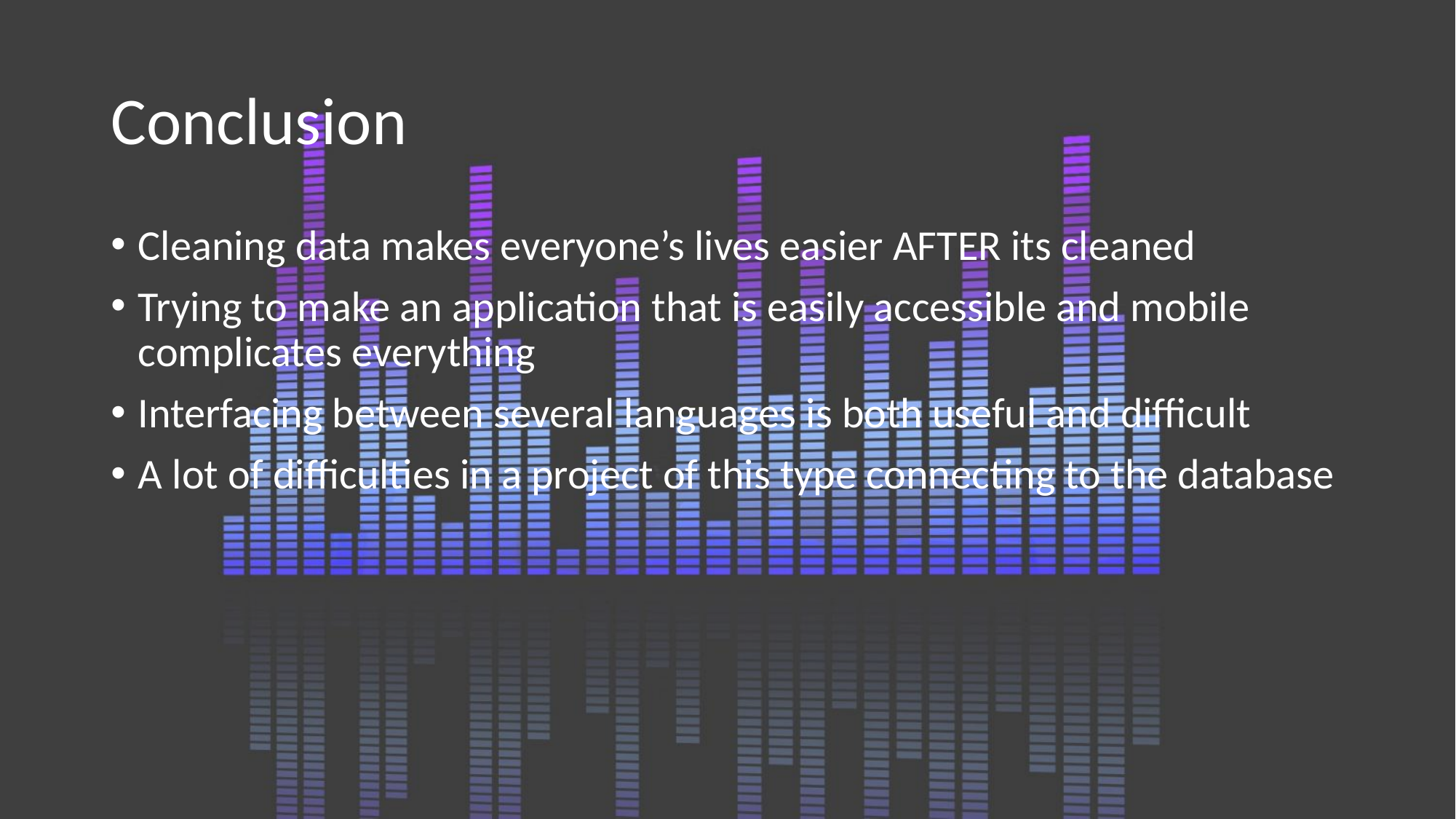

# Conclusion
Cleaning data makes everyone’s lives easier AFTER its cleaned
Trying to make an application that is easily accessible and mobile complicates everything
Interfacing between several languages is both useful and difficult
A lot of difficulties in a project of this type connecting to the database